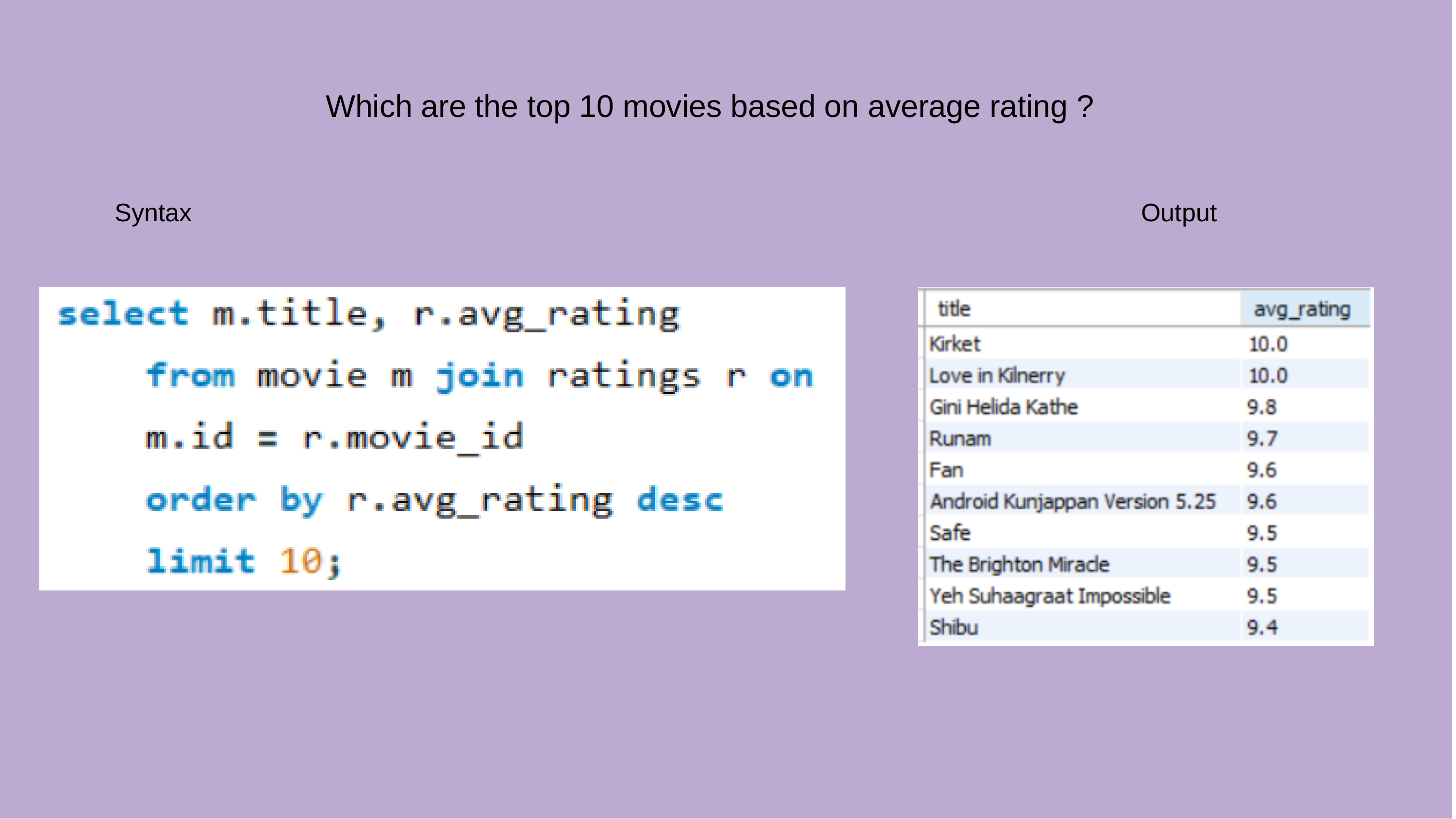

Which are the top 10 movies based on average rating ?
Syntax
Output